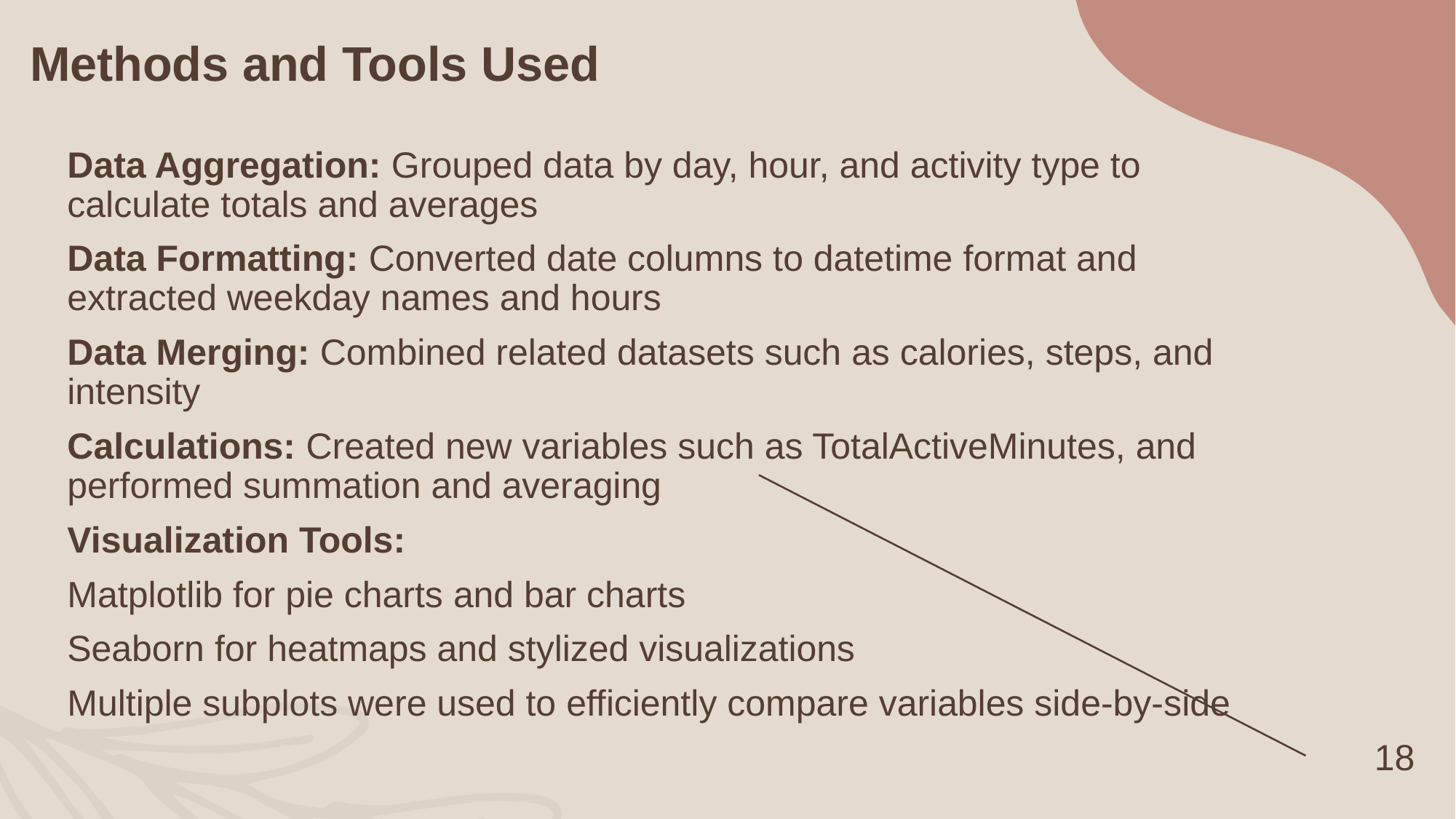

# Methods and Tools Used
Data Aggregation: Grouped data by day, hour, and activity type to calculate totals and averages
Data Formatting: Converted date columns to datetime format and extracted weekday names and hours
Data Merging: Combined related datasets such as calories, steps, and intensity
Calculations: Created new variables such as TotalActiveMinutes, and performed summation and averaging
Visualization Tools:
Matplotlib for pie charts and bar charts
Seaborn for heatmaps and stylized visualizations
Multiple subplots were used to efficiently compare variables side-by-side
18